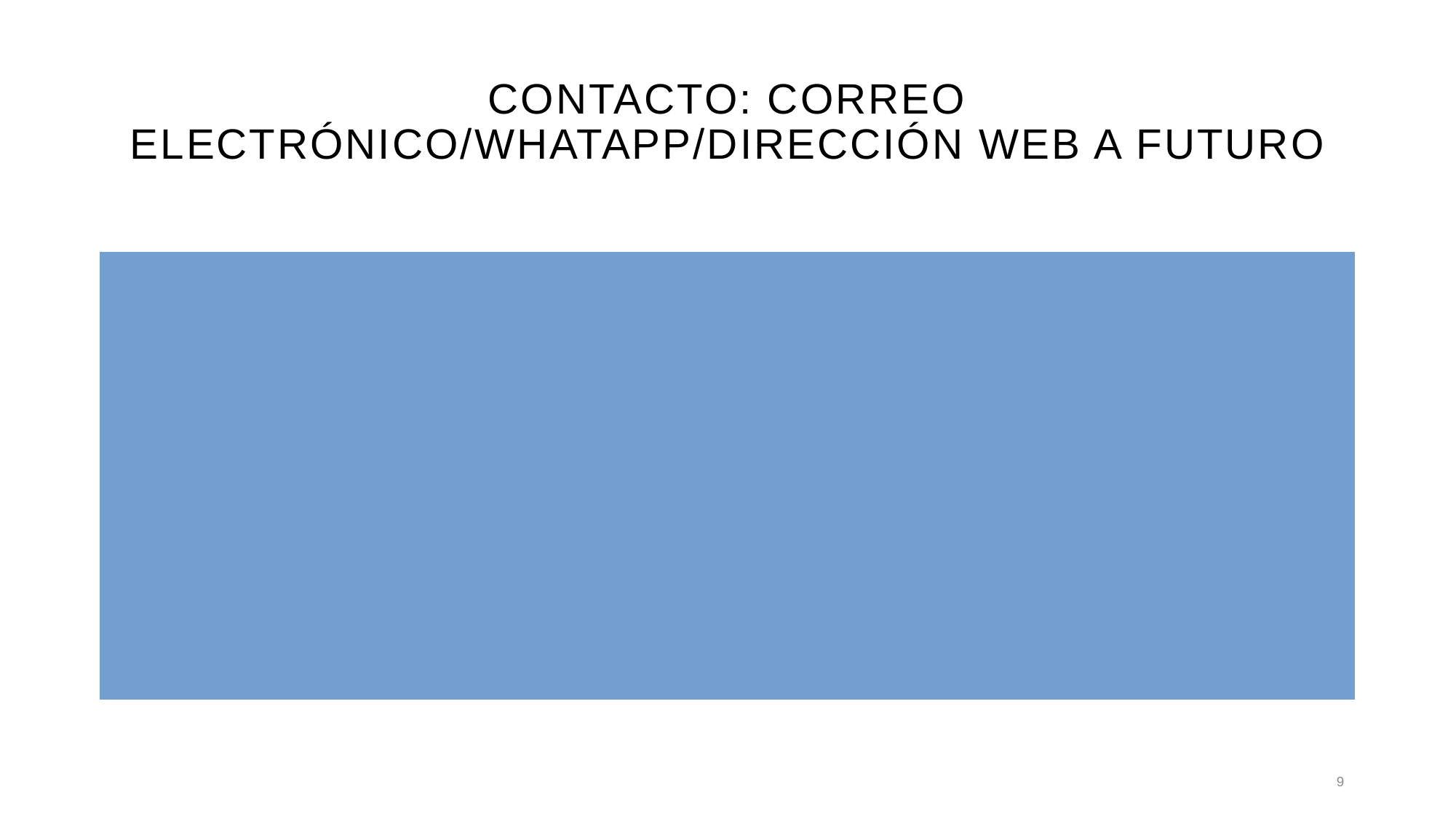

# Contacto: Correo electrónico/Whatapp/Dirección web a futuro
Correo electrónico: albertosolanovillalta@gmail.com
WhatsApp: 8791-8947
Direccion web: albertosolanov.com / albertosolanovillalta.com
9